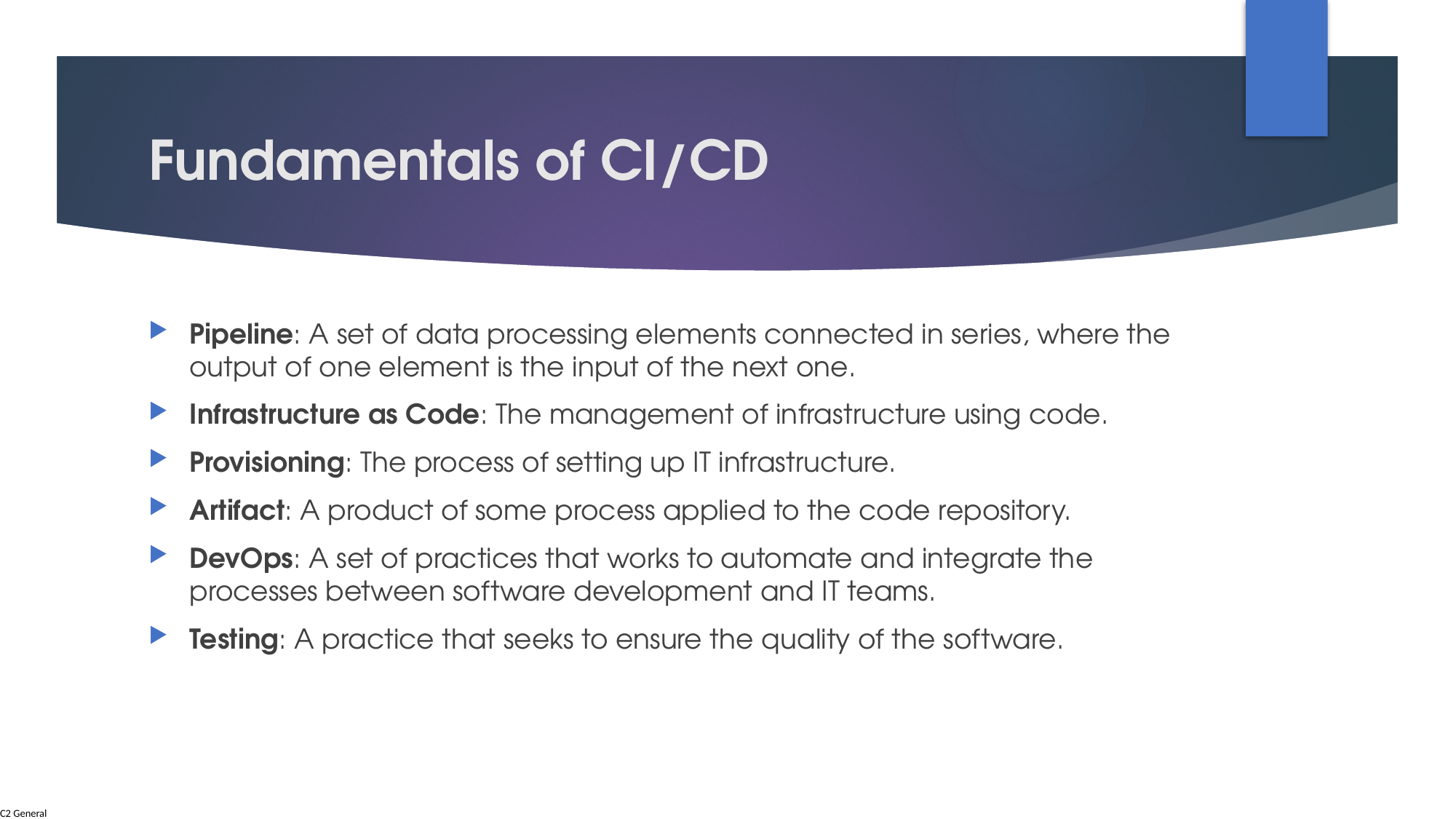

# Fundamentals of CI/CD
Pipeline: A set of data processing elements connected in series, where the output of one element is the input of the next one.
Infrastructure as Code: The management of infrastructure using code.
Provisioning: The process of setting up IT infrastructure.
Artifact: A product of some process applied to the code repository.
DevOps: A set of practices that works to automate and integrate the processes between software development and IT teams.
Testing: A practice that seeks to ensure the quality of the software.